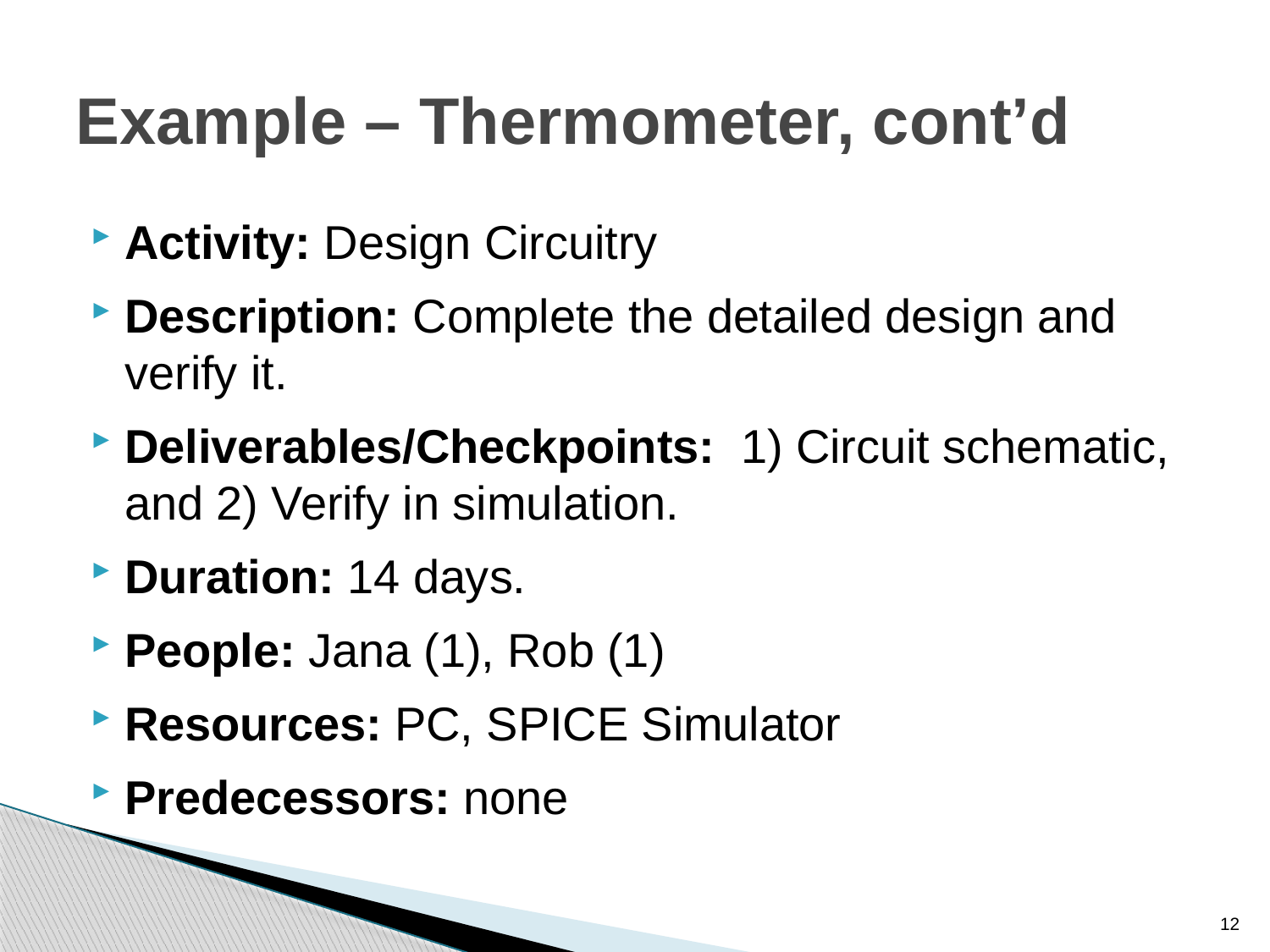

# Example – Thermometer, cont’d
Activity: Design Circuitry
Description: Complete the detailed design and verify it.
Deliverables/Checkpoints:  1) Circuit schematic, and 2) Verify in simulation.
Duration: 14 days.
People: Jana (1), Rob (1)
Resources: PC, SPICE Simulator
Predecessors: none
12